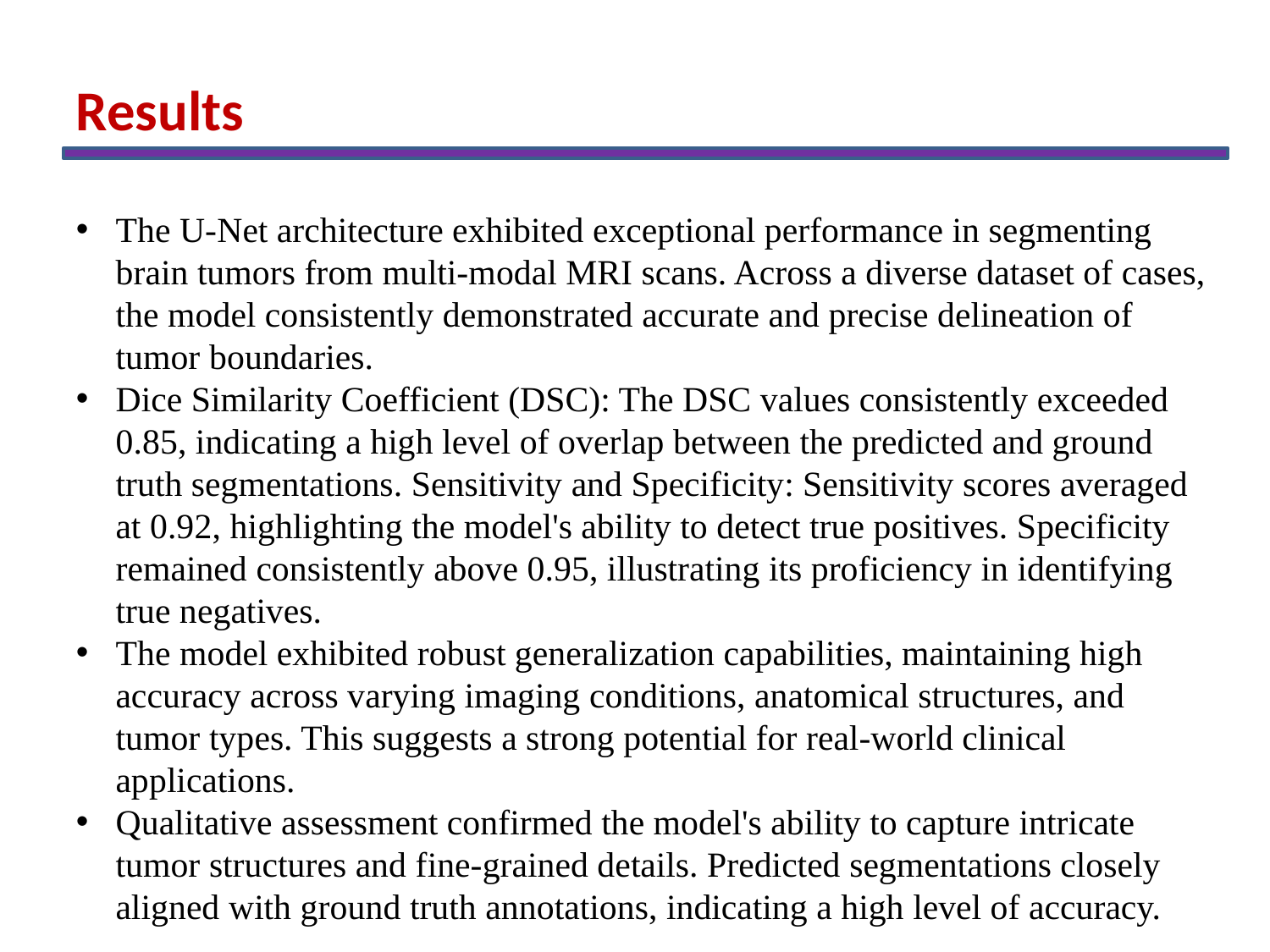

Results

The U-Net architecture exhibited exceptional performance in segmenting brain tumors from multi-modal MRI scans. Across a diverse dataset of cases, the model consistently demonstrated accurate and precise delineation of tumor boundaries.
Dice Similarity Coefficient (DSC): The DSC values consistently exceeded 0.85, indicating a high level of overlap between the predicted and ground truth segmentations. Sensitivity and Specificity: Sensitivity scores averaged at 0.92, highlighting the model's ability to detect true positives. Specificity remained consistently above 0.95, illustrating its proficiency in identifying true negatives.
The model exhibited robust generalization capabilities, maintaining high accuracy across varying imaging conditions, anatomical structures, and tumor types. This suggests a strong potential for real-world clinical applications.
Qualitative assessment confirmed the model's ability to capture intricate tumor structures and fine-grained details. Predicted segmentations closely aligned with ground truth annotations, indicating a high level of accuracy.